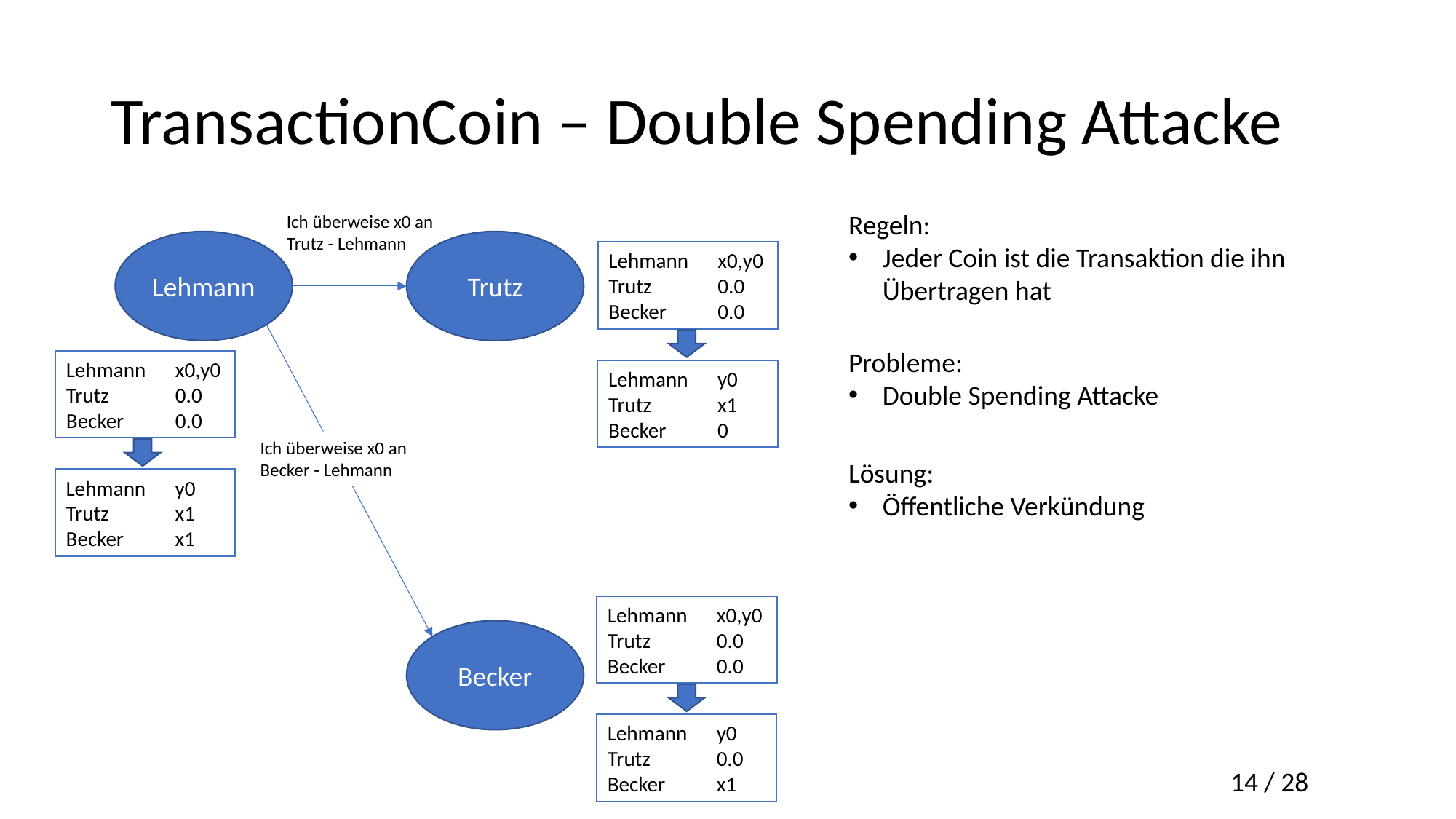

# TransactionCoin – Double Spending Attacke
Regeln:
Jeder Coin ist die Transaktion die ihn Übertragen hat
Ich überweise x0 an Trutz - Lehmann
Lehmann
Trutz
Lehmann	x0,y0
Trutz	0.0
Becker	0.0

Probleme:
Double Spending Attacke
Lehmann	x0,y0
Trutz	0.0
Becker	0.0
Lehmann	y0
Trutz	x1
Becker	0
Ich überweise x0 an Becker - Lehmann

Lösung:
Öffentliche Verkündung
Lehmann	y0
Trutz	x1
Becker	x1
Lehmann	x0,y0
Trutz	0.0
Becker	0.0
Becker

Lehmann	y0
Trutz	0.0
Becker	x1